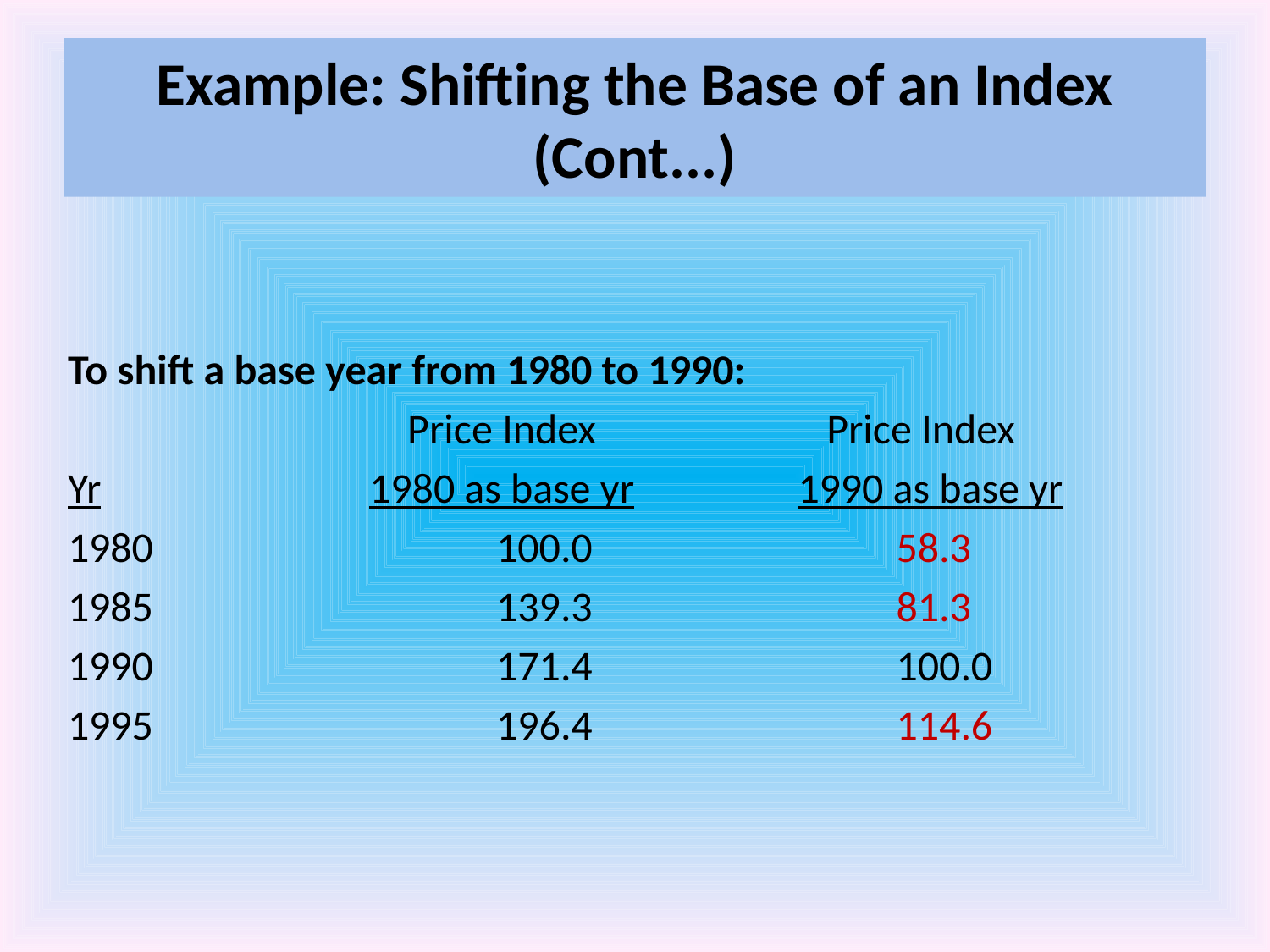

# Example: Shifting the Base of an Index (Cont...)

To shift a base year from 1980 to 1990:
			    Price Index	        	        Price Index
Yr			1980 as base yr	     1990 as base yr
1980			100.0			  58.3
1985			139.3			  81.3
1990			171.4			  100.0
1995			196.4			  114.6